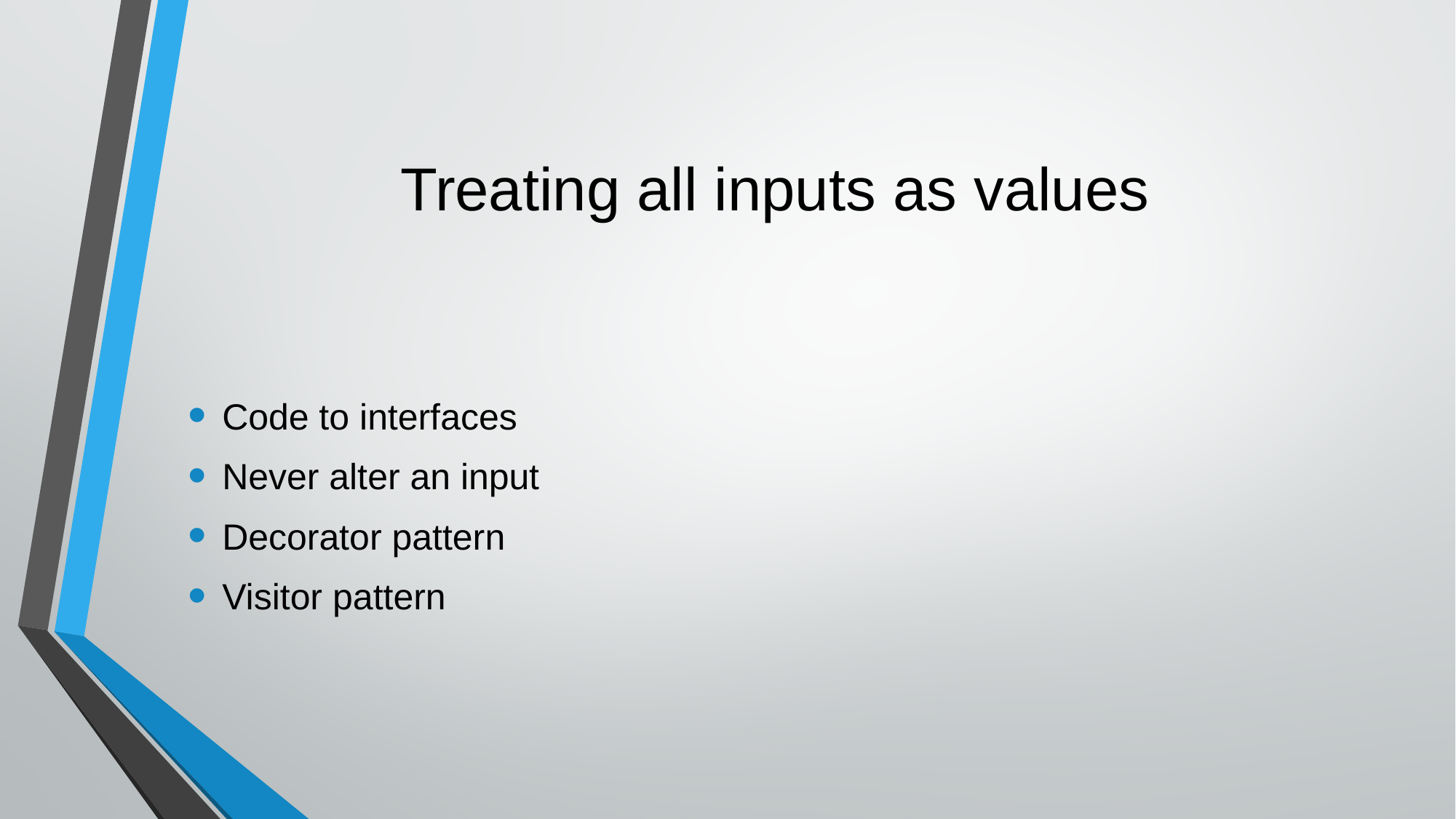

# Treating all inputs as values
Code to interfaces
Never alter an input
Decorator pattern
Visitor pattern